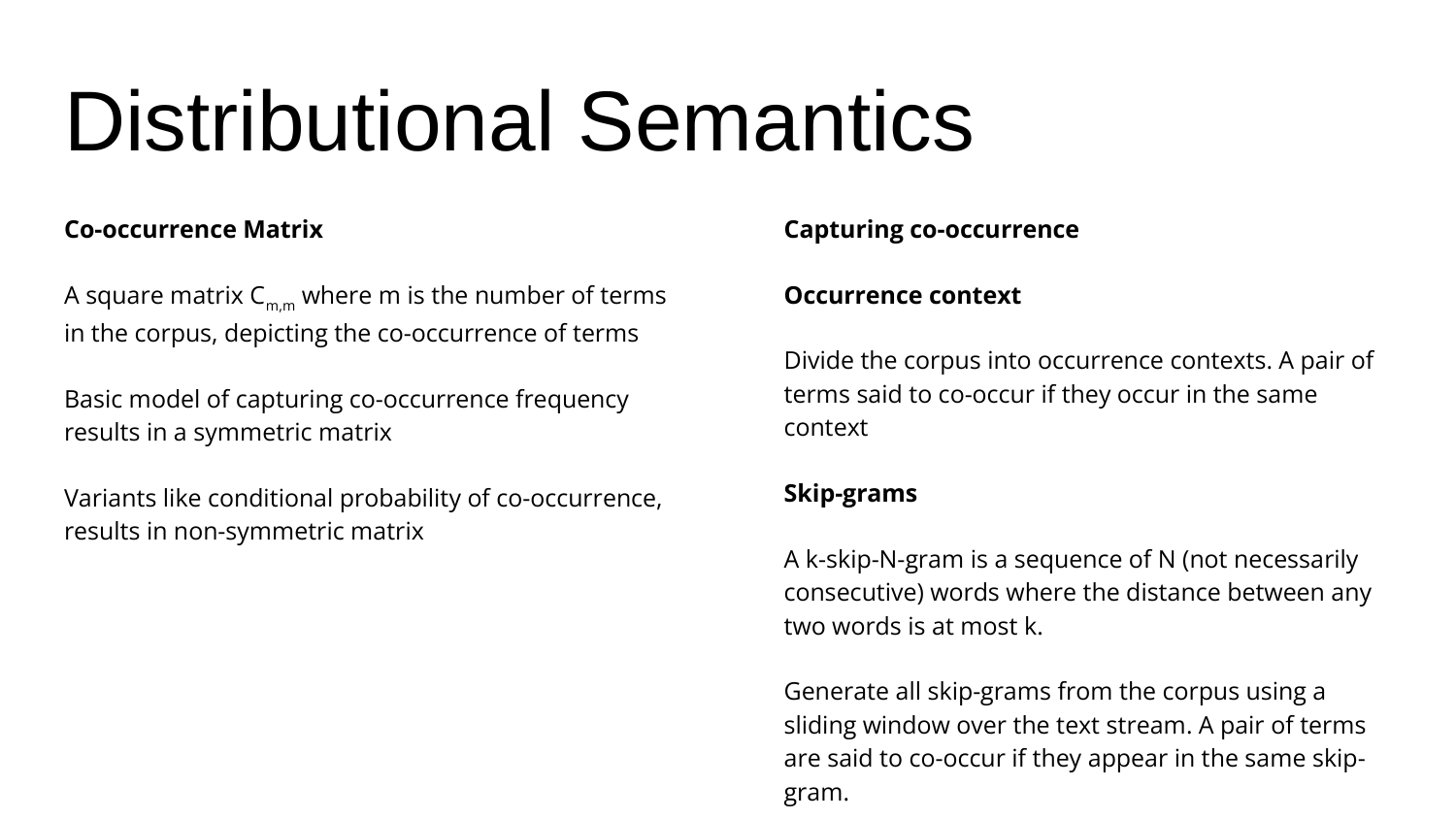

# Distributional Semantics
Co-occurrence Matrix
A square matrix Cm,m where m is the number of terms in the corpus, depicting the co-occurrence of terms
Basic model of capturing co-occurrence frequency results in a symmetric matrix
Variants like conditional probability of co-occurrence, results in non-symmetric matrix
Capturing co-occurrence
Occurrence context
Divide the corpus into occurrence contexts. A pair of terms said to co-occur if they occur in the same context
Skip-grams
A k-skip-N-gram is a sequence of N (not necessarily consecutive) words where the distance between any two words is at most k.
Generate all skip-grams from the corpus using a sliding window over the text stream. A pair of terms are said to co-occur if they appear in the same skip-gram.